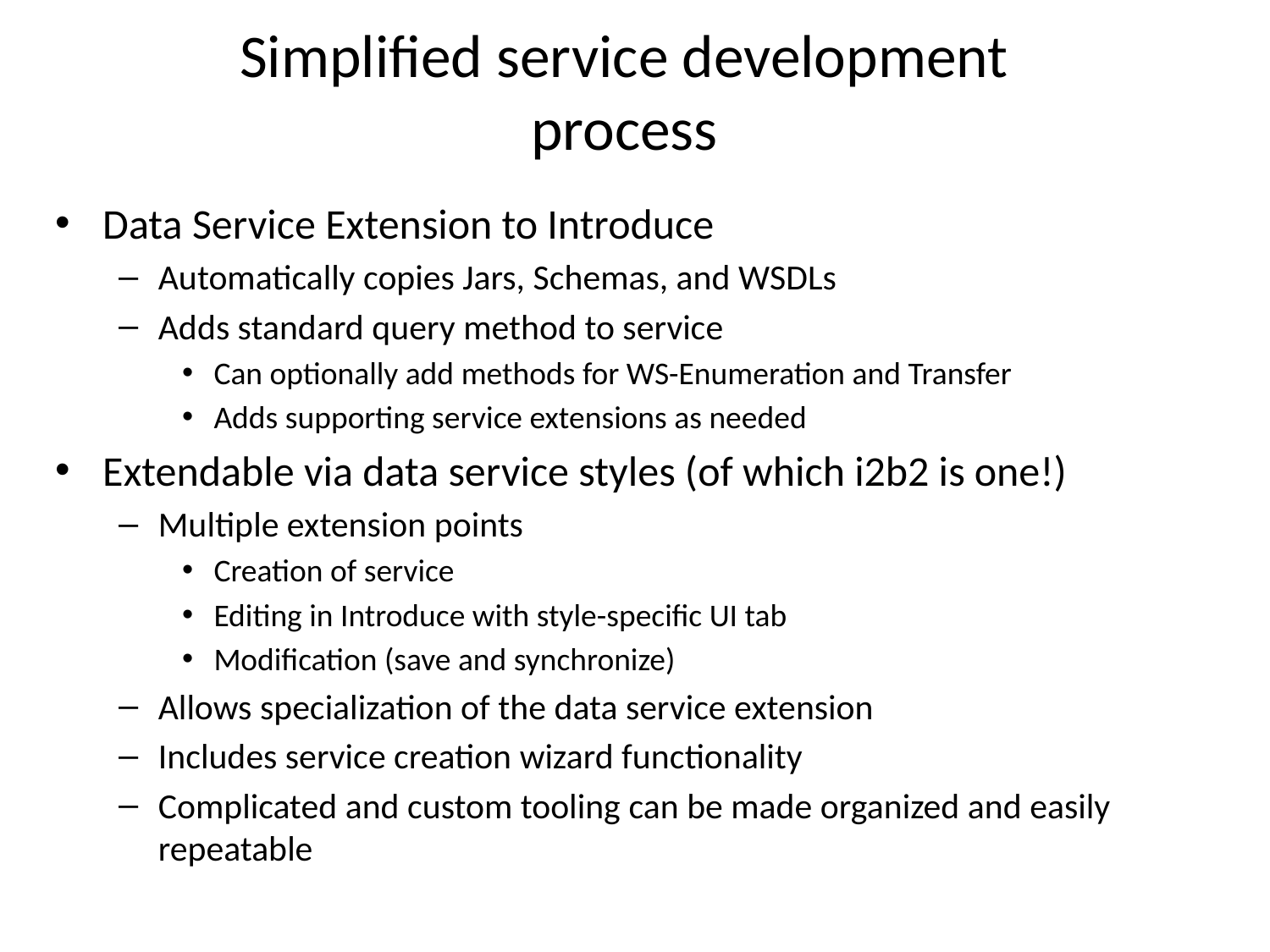

# Simplified service development process

Data Service Extension to Introduce
Automatically copies Jars, Schemas, and WSDLs
Adds standard query method to service
Can optionally add methods for WS-Enumeration and Transfer
Adds supporting service extensions as needed
Extendable via data service styles (of which i2b2 is one!)
Multiple extension points
Creation of service
Editing in Introduce with style-specific UI tab
Modification (save and synchronize)
Allows specialization of the data service extension
Includes service creation wizard functionality
Complicated and custom tooling can be made organized and easily repeatable